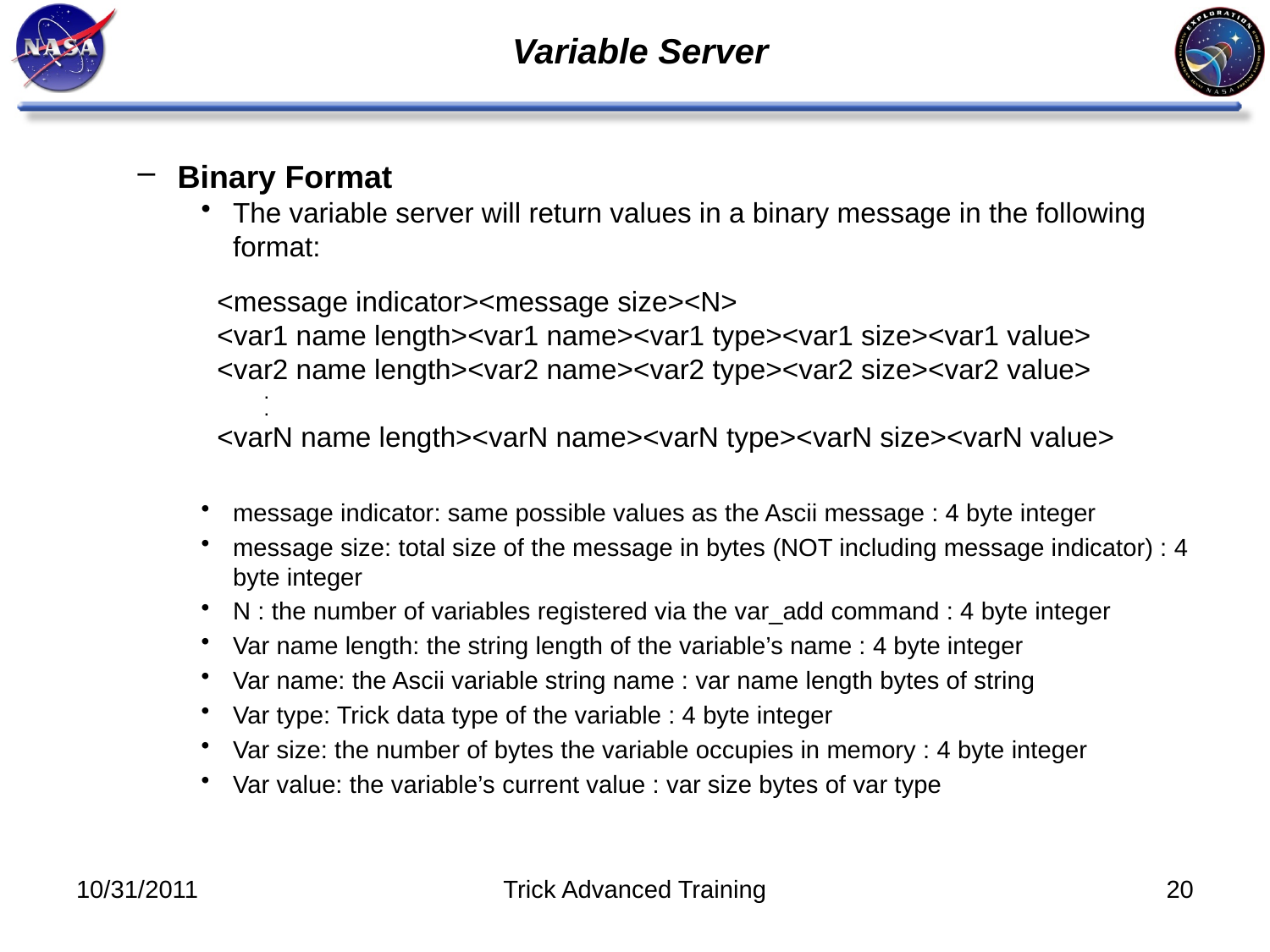

# Variable Server
Binary Format
The variable server will return values in a binary message in the following format:
<message indicator><message size><N>
<var1 name length><var1 name><var1 type><var1 size><var1 value>
<var2 name length><var2 name><var2 type><var2 size><var2 value>
	.
	.
<varN name length><varN name><varN type><varN size><varN value>

message indicator: same possible values as the Ascii message : 4 byte integer
message size: total size of the message in bytes (NOT including message indicator) : 4 byte integer
N : the number of variables registered via the var_add command : 4 byte integer
Var name length: the string length of the variable’s name : 4 byte integer
Var name: the Ascii variable string name : var name length bytes of string
Var type: Trick data type of the variable : 4 byte integer
Var size: the number of bytes the variable occupies in memory : 4 byte integer
Var value: the variable’s current value : var size bytes of var type

10/31/2011
Trick Advanced Training
20